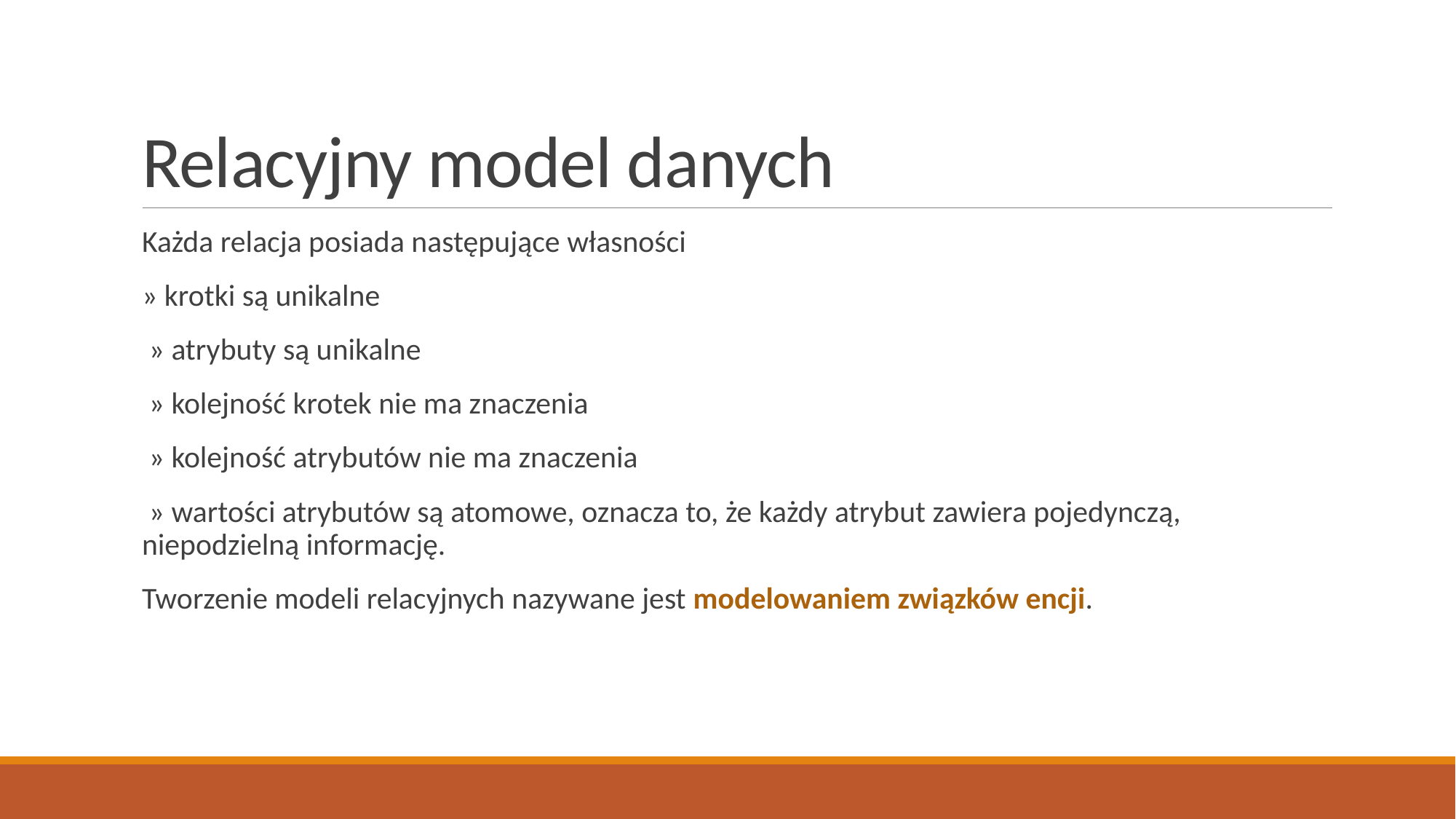

# Relacyjny model danych
Każda relacja posiada następujące własności
» krotki są unikalne
 » atrybuty są unikalne
 » kolejność krotek nie ma znaczenia
 » kolejność atrybutów nie ma znaczenia
 » wartości atrybutów są atomowe, oznacza to, że każdy atrybut zawiera pojedynczą, niepodzielną informację.
Tworzenie modeli relacyjnych nazywane jest modelowaniem związków encji.